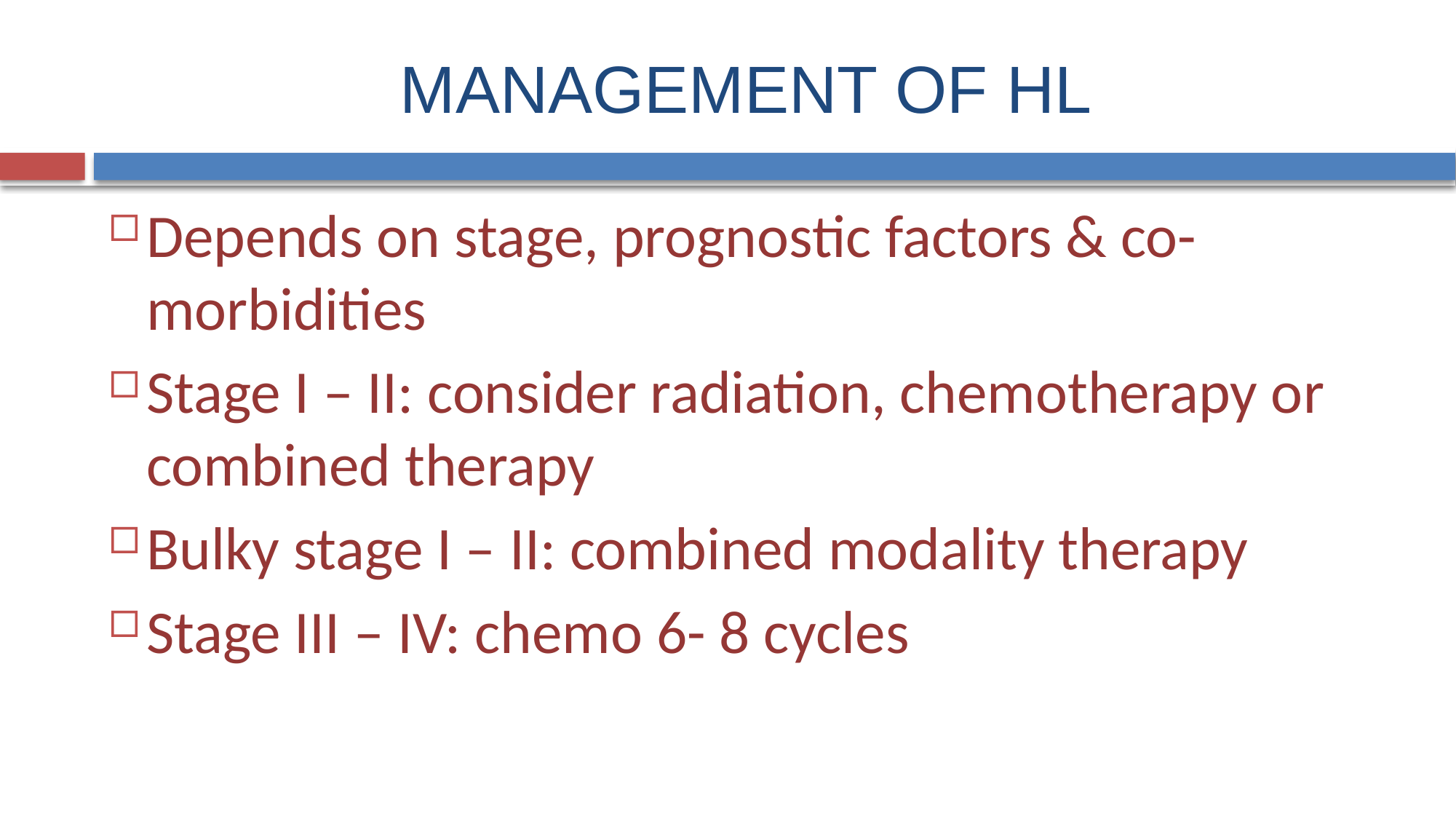

# MANAGEMENT OF HL
Depends on stage, prognostic factors & co- morbidities
Stage I – II: consider radiation, chemotherapy or combined therapy
Bulky stage I – II: combined modality therapy
Stage III – IV: chemo 6- 8 cycles